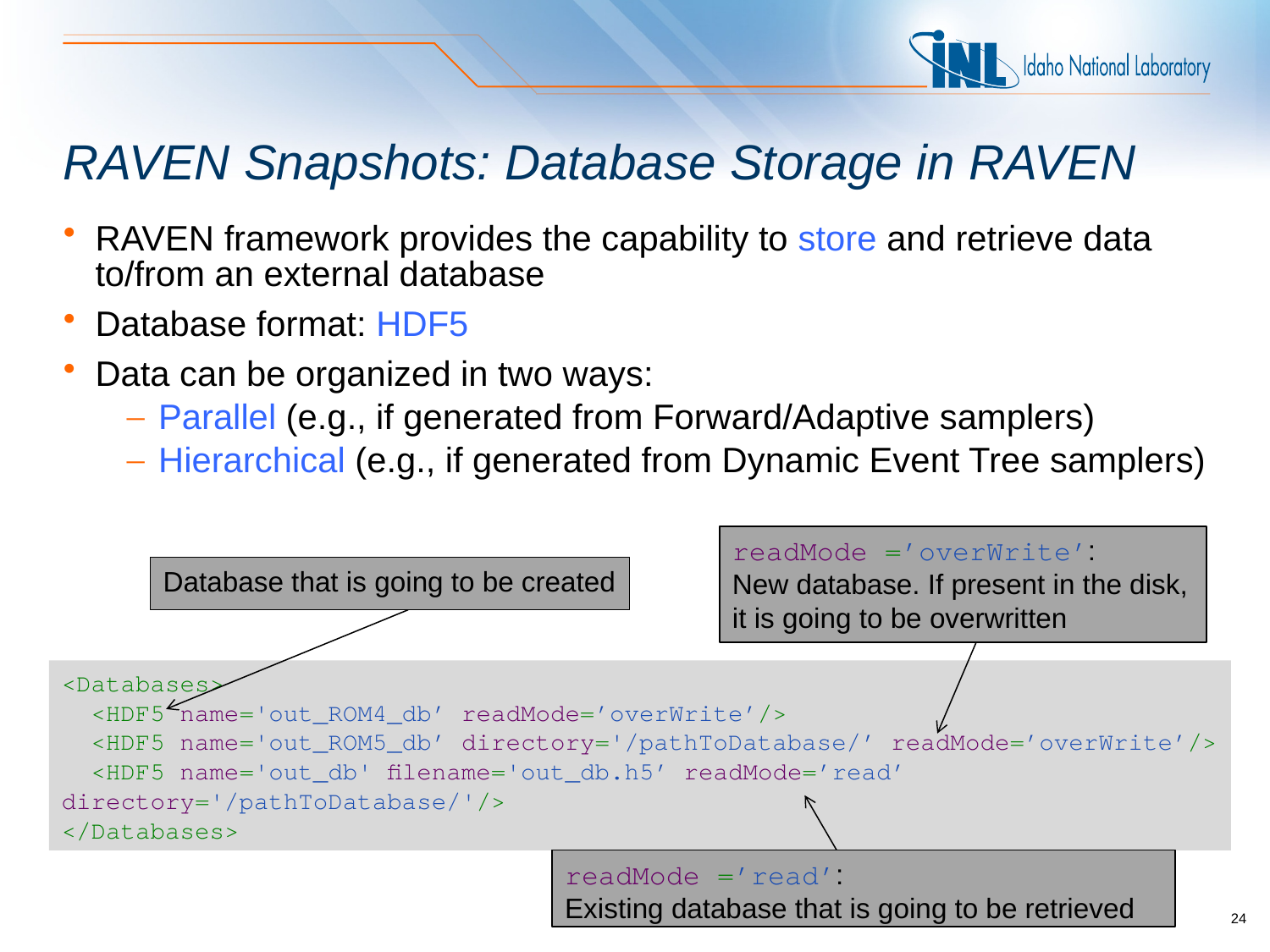

# RAVEN Snapshots: Database Storage in RAVEN
RAVEN framework provides the capability to store and retrieve data      to/from an external database
Database format: HDF5
Data can be organized in two ways:
Parallel (e.g., if generated from Forward/Adaptive samplers)
Hierarchical (e.g., if generated from Dynamic Event Tree samplers)

readMode =’overWrite’:
New database. If present in the disk, it is going to be overwritten
Database that is going to be created
<Databases>
  <HDF5 name='out_ROM4_db’ readMode=’overWrite’/>
  <HDF5 name='out_ROM5_db’ directory='/pathToDatabase/’ readMode=’overWrite’/>
  <HDF5 name='out_db' filename='out_db.h5’ readMode=’read’ directory='/pathToDatabase/'/>
</Databases>
readMode =’read’:
Existing database that is going to be retrieved
24